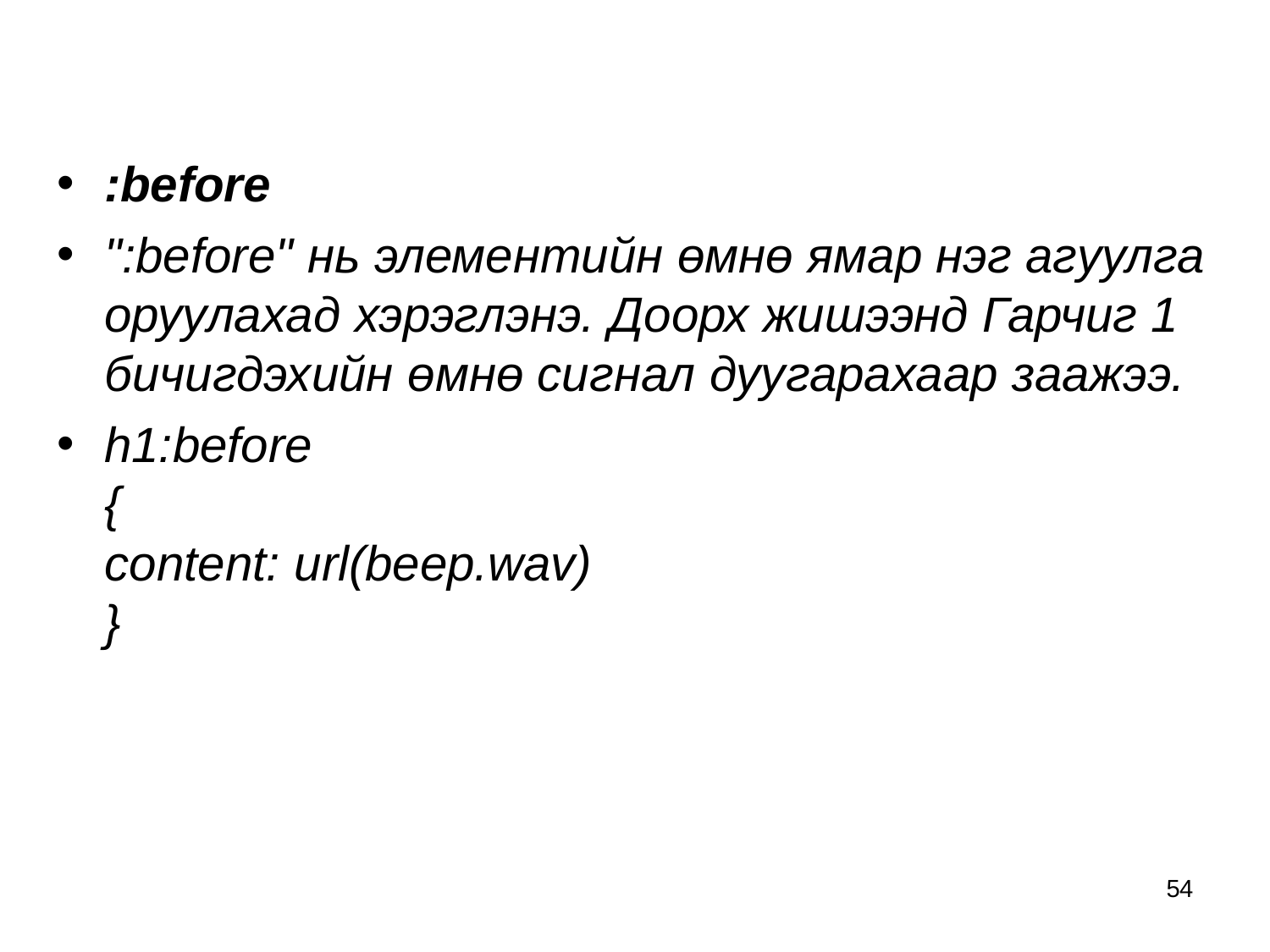

:before
":before" нь элементийн өмнө ямар нэг агуулга оруулахад хэрэглэнэ. Доорх жишээнд Гарчиг 1 бичигдэхийн өмнө сигнал дуугарахаар заажээ.
h1:before
{
content: url(beep.wav)
}
54